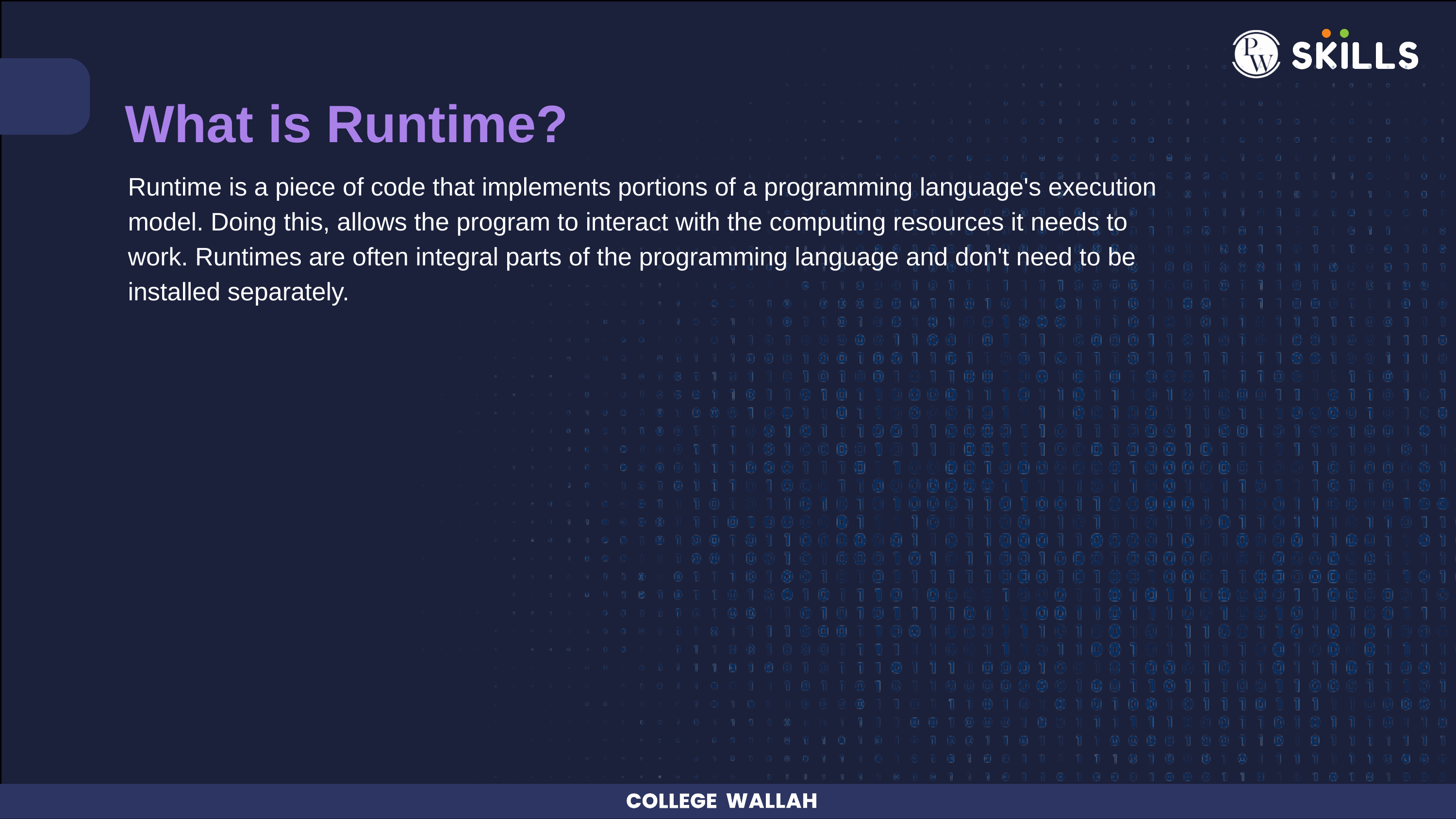

What is Runtime?
Runtime is a piece of code that implements portions of a programming language's execution model. Doing this, allows the program to interact with the computing resources it needs to work. Runtimes are often integral parts of the programming language and don't need to be installed separately.